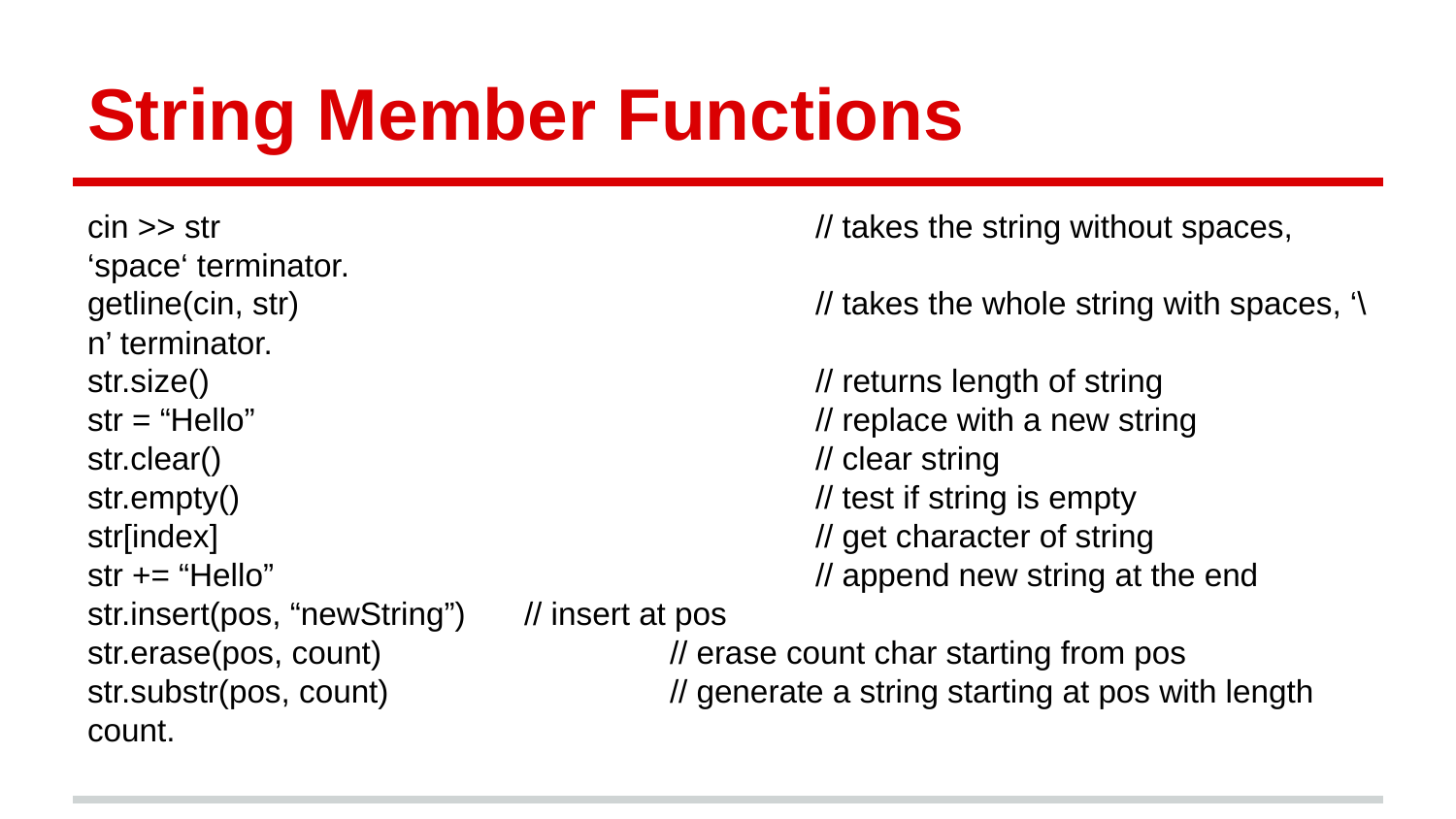

# String Member Functions
cin >> str					// takes the string without spaces, ‘space‘ terminator.
getline(cin, str)				// takes the whole string with spaces, ‘\n’ terminator.
str.size()					// returns length of string
str = “Hello”				// replace with a new string
str.clear()	 				// clear string
str.empty()				// test if string is empty
str[index]					// get character of string
str += “Hello”				// append new string at the end
str.insert(pos, “newString”)	// insert at pos
str.erase(pos, count)		// erase count char starting from pos
str.substr(pos, count)		// generate a string starting at pos with length count.